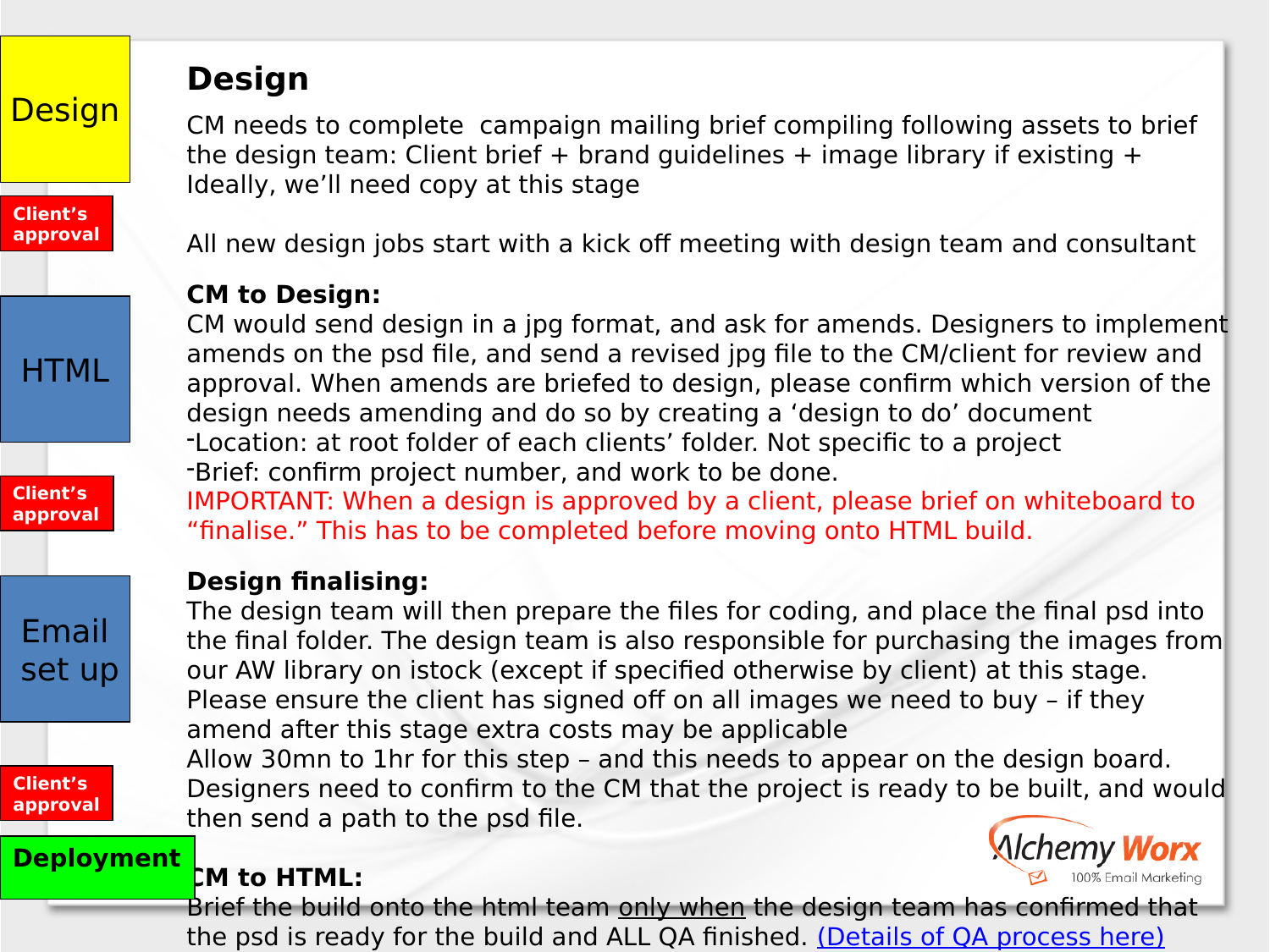

Design
Design

CM needs to complete  campaign mailing brief compiling following assets to brief the design team: Client brief + brand guidelines + image library if existing + Ideally, we’ll need copy at this stage

All new design jobs start with a kick off meeting with design team and consultant

CM to Design:
CM would send design in a jpg format, and ask for amends. Designers to implement amends on the psd file, and send a revised jpg file to the CM/client for review and approval. When amends are briefed to design, please confirm which version of the design needs amending and do so by creating a ‘design to do’ document
Location: at root folder of each clients’ folder. Not specific to a project
Brief: confirm project number, and work to be done.
IMPORTANT: When a design is approved by a client, please brief on whiteboard to “finalise.” This has to be completed before moving onto HTML build.

Design finalising:
The design team will then prepare the files for coding, and place the final psd into the final folder. The design team is also responsible for purchasing the images from our AW library on istock (except if specified otherwise by client) at this stage.
Please ensure the client has signed off on all images we need to buy – if they amend after this stage extra costs may be applicable
Allow 30mn to 1hr for this step – and this needs to appear on the design board.
Designers need to confirm to the CM that the project is ready to be built, and would then send a path to the psd file.

CM to HTML:
Brief the build onto the html team only when the design team has confirmed that the psd is ready for the build and ALL QA finished. (Details of QA process here)

Note: If client only wants a design, as they’ll do the build, we’ll then send them the psd files and purchase the images from istockPhoto.

Client’s
approval
HTML
Client’s
approval
Email
 set up
Client’s
approval
Deployment